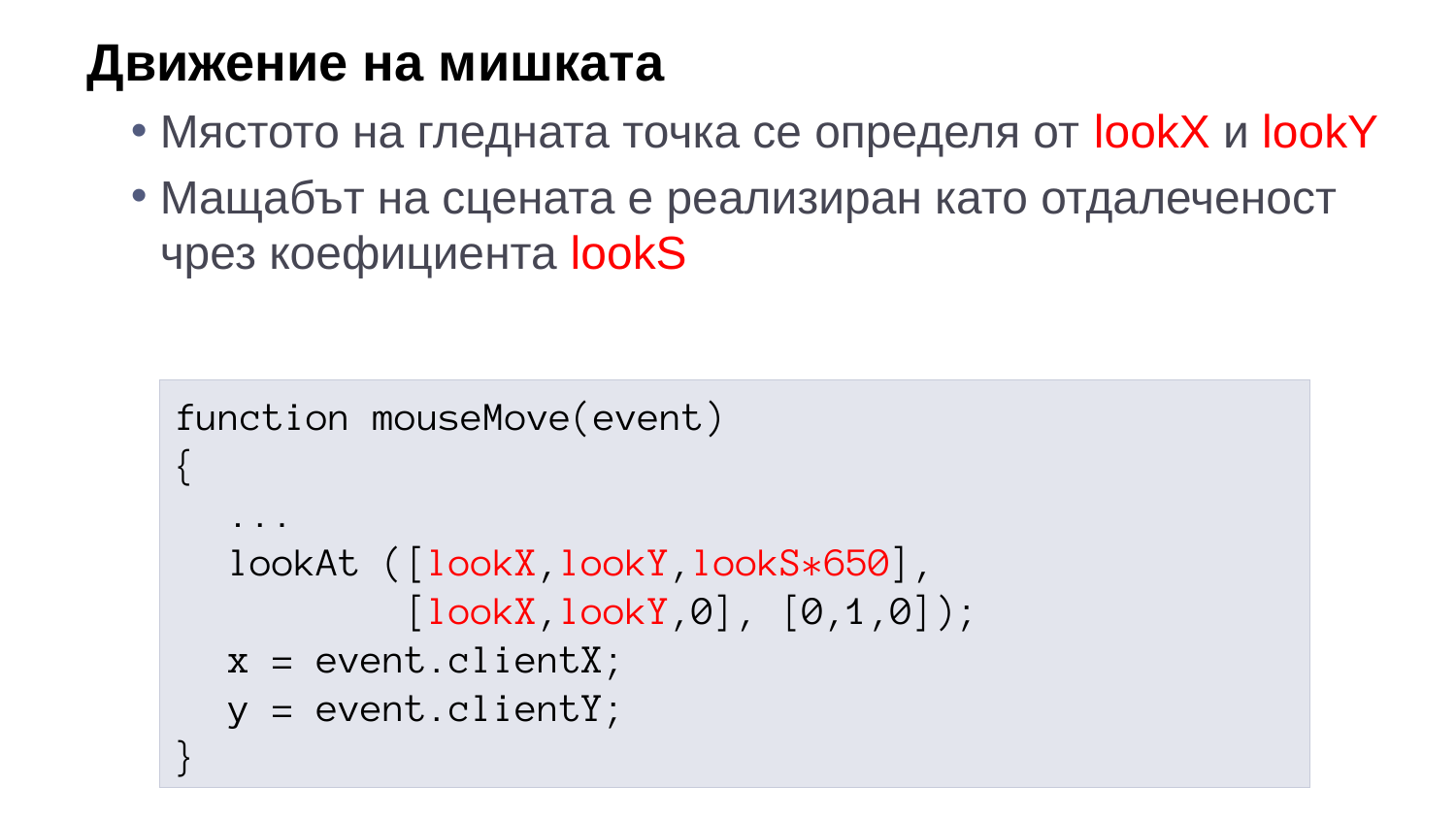

Движение на мишката
Мястото на гледната точка се определя от lookX и lookY
Мащабът на сцената е реализиран като отдалеченост чрез коефициента lookS
function mouseMove(event)
{
	...
	lookAt ([lookX,lookY,lookS*650],
	        [lookX,lookY,0], [0,1,0]);
	x = event.clientX;
	y = event.clientY;
}